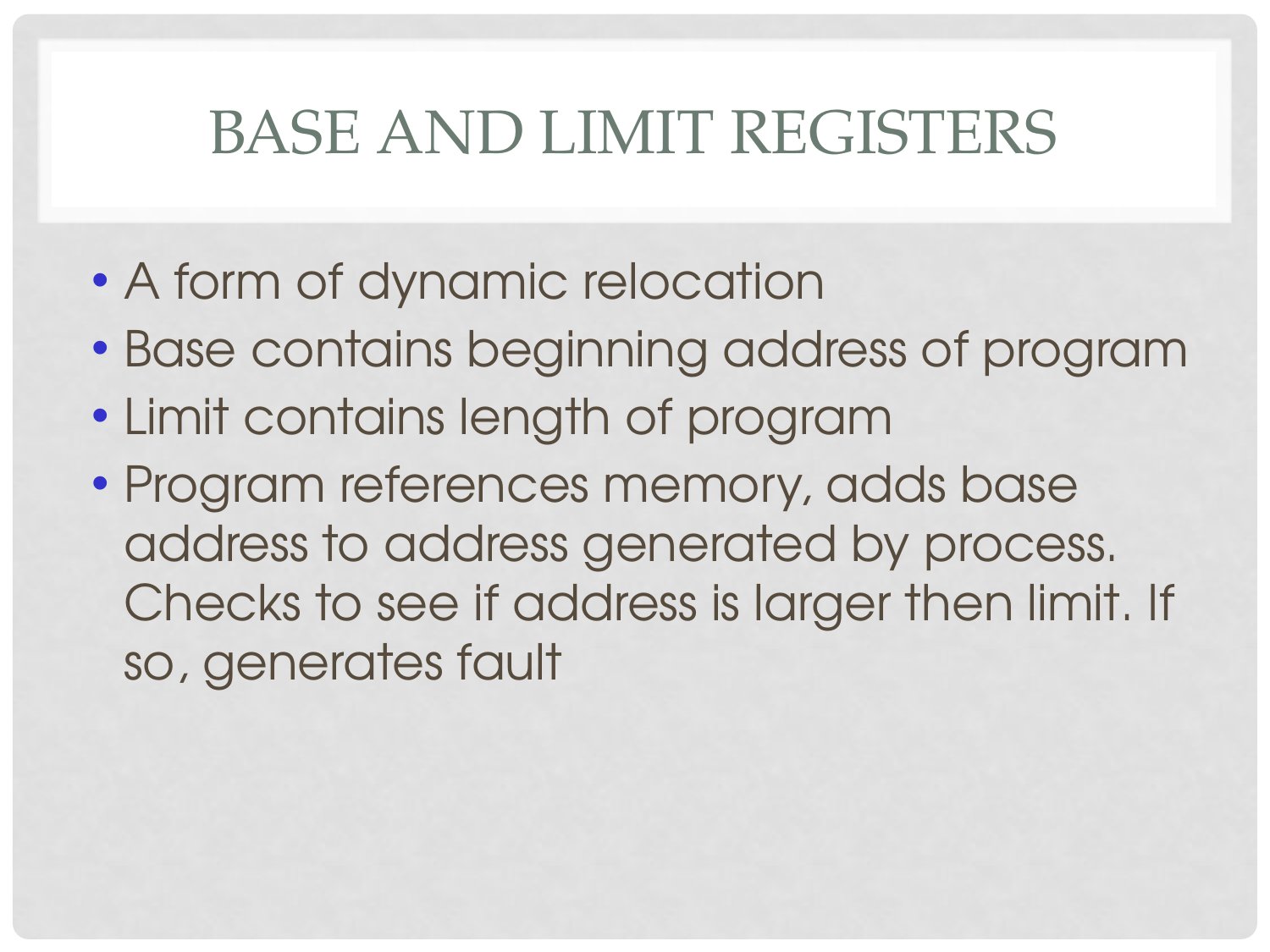

# Base and Limit Registers
A form of dynamic relocation
Base contains beginning address of program
Limit contains length of program
Program references memory, adds base address to address generated by process. Checks to see if address is larger then limit. If so, generates fault